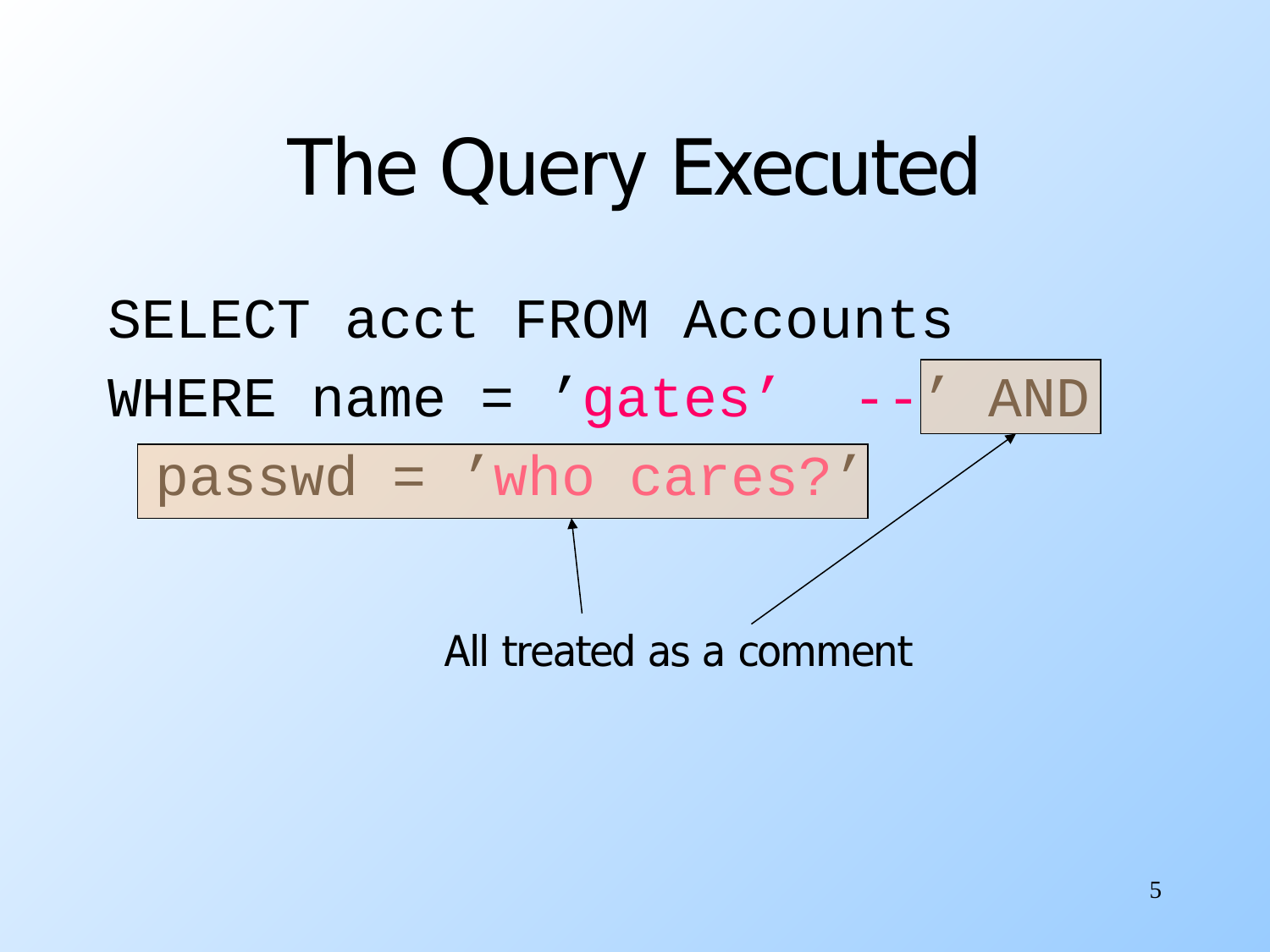

# The Query Executed
SELECT acct FROM Accounts
WHERE name = ’gates’  --’ AND
	passwd = ’who cares?’

All treated as a comment
5